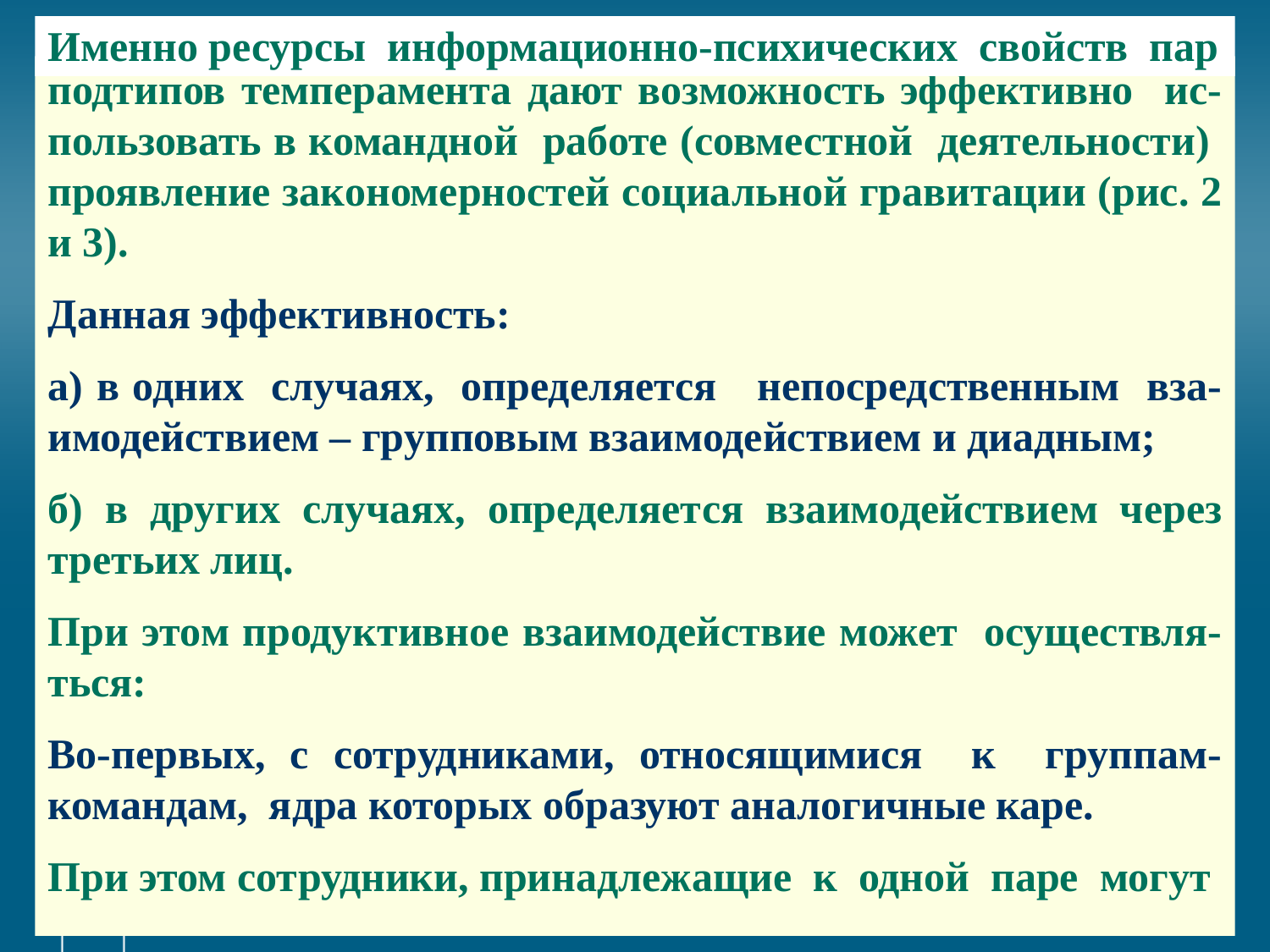

# Именно ресурсы  информационно-психических  свойств  пар
подтипов темперамента дают возможность эффективно  ис-пользовать в командной  работе (совместной  деятельности)  проявление закономерностей социальной гравитации (рис. 2 и 3).
Данная эффективность:
а) в одних  случаях,  определяется   непосредственным  вза-имодействием – групповым взаимодействием и диадным;
б) в других случаях, определяется взаимодействием через третьих лиц.
При этом продуктивное взаимодействие может  осуществля-ться:
Во-первых, с сотрудниками, относящимися  к  группам-командам,  ядра которых образуют аналогичные каре.
При этом сотрудники, принадлежащие  к  одной  паре  могут